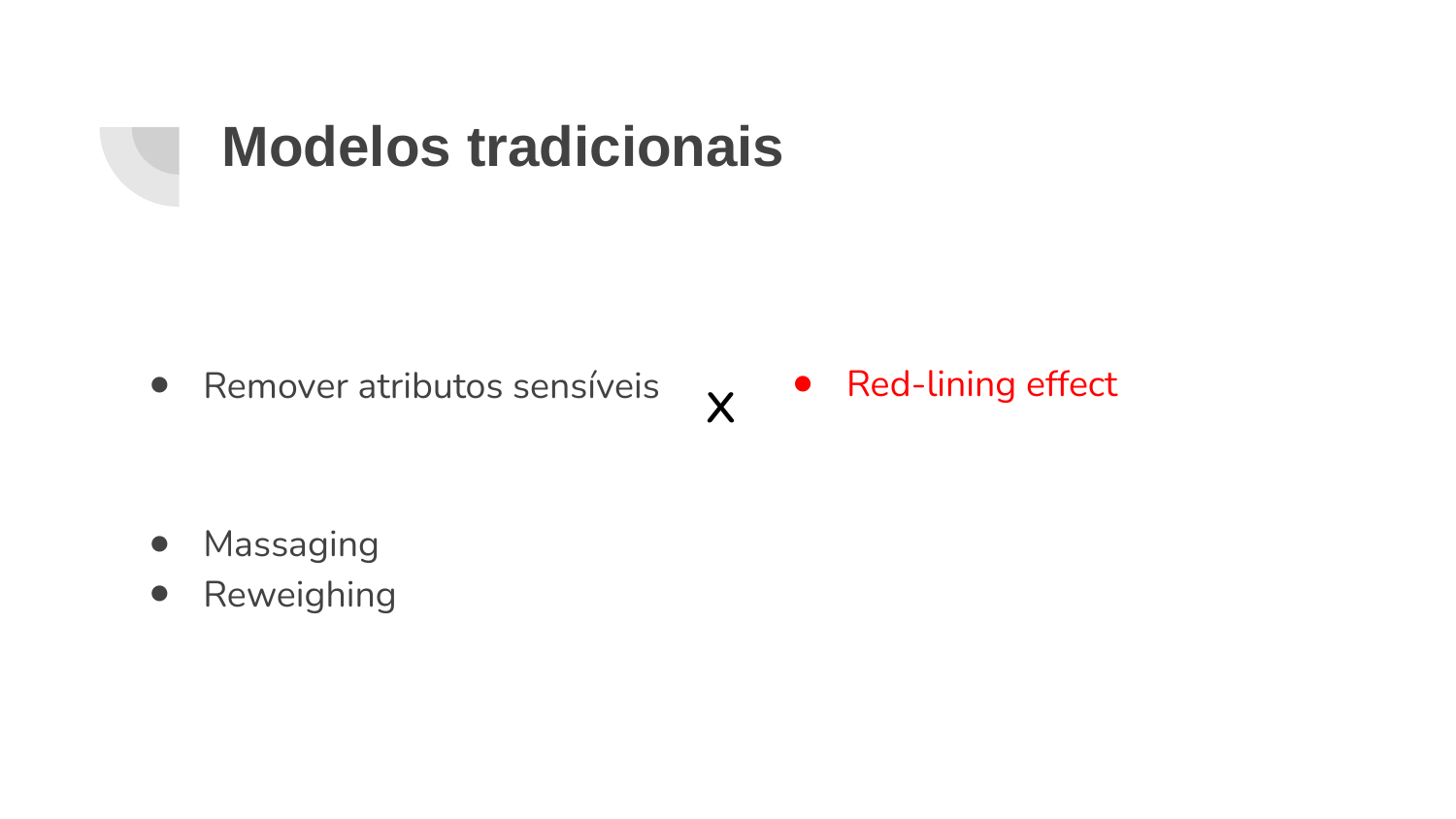

# Modelos tradicionais

Red-lining effect
x
Remover atributos sensíveis

Massaging
Reweighing